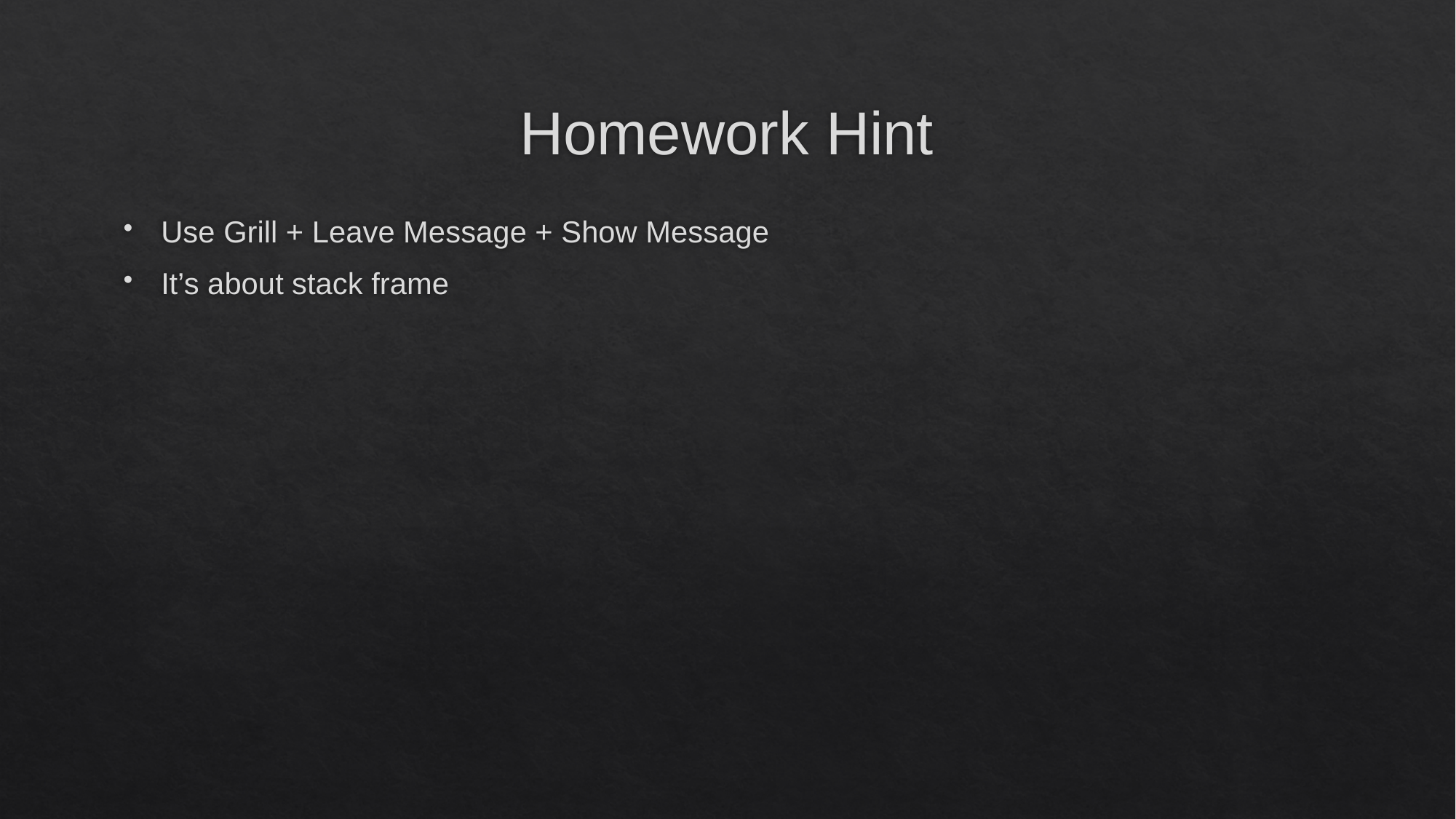

# Homework Hint
Use Grill + Leave Message + Show Message
It’s about stack frame